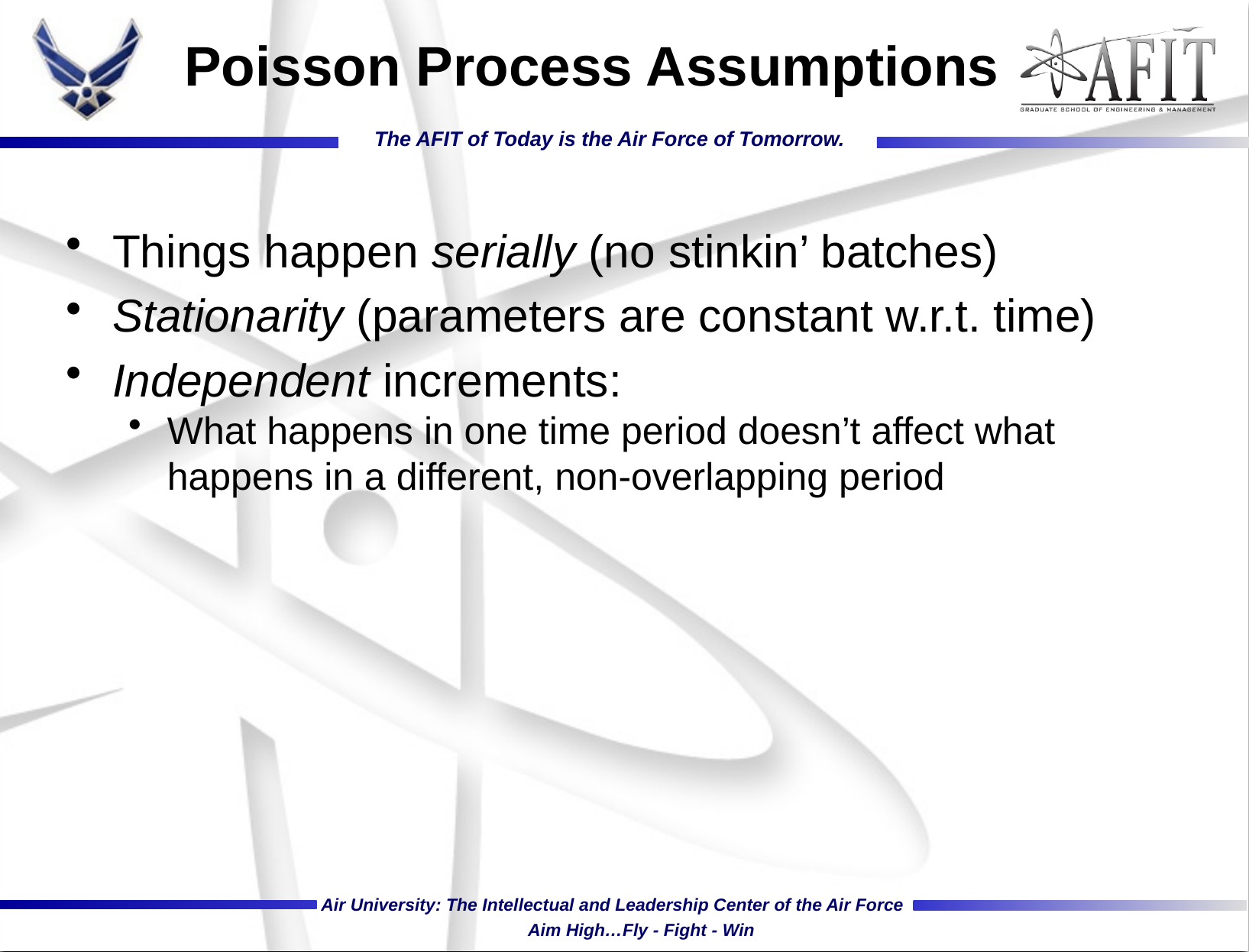

# Poisson Process Assumptions
Things happen serially (no stinkin’ batches)
Stationarity (parameters are constant w.r.t. time)
Independent increments:
What happens in one time period doesn’t affect what happens in a different, non-overlapping period